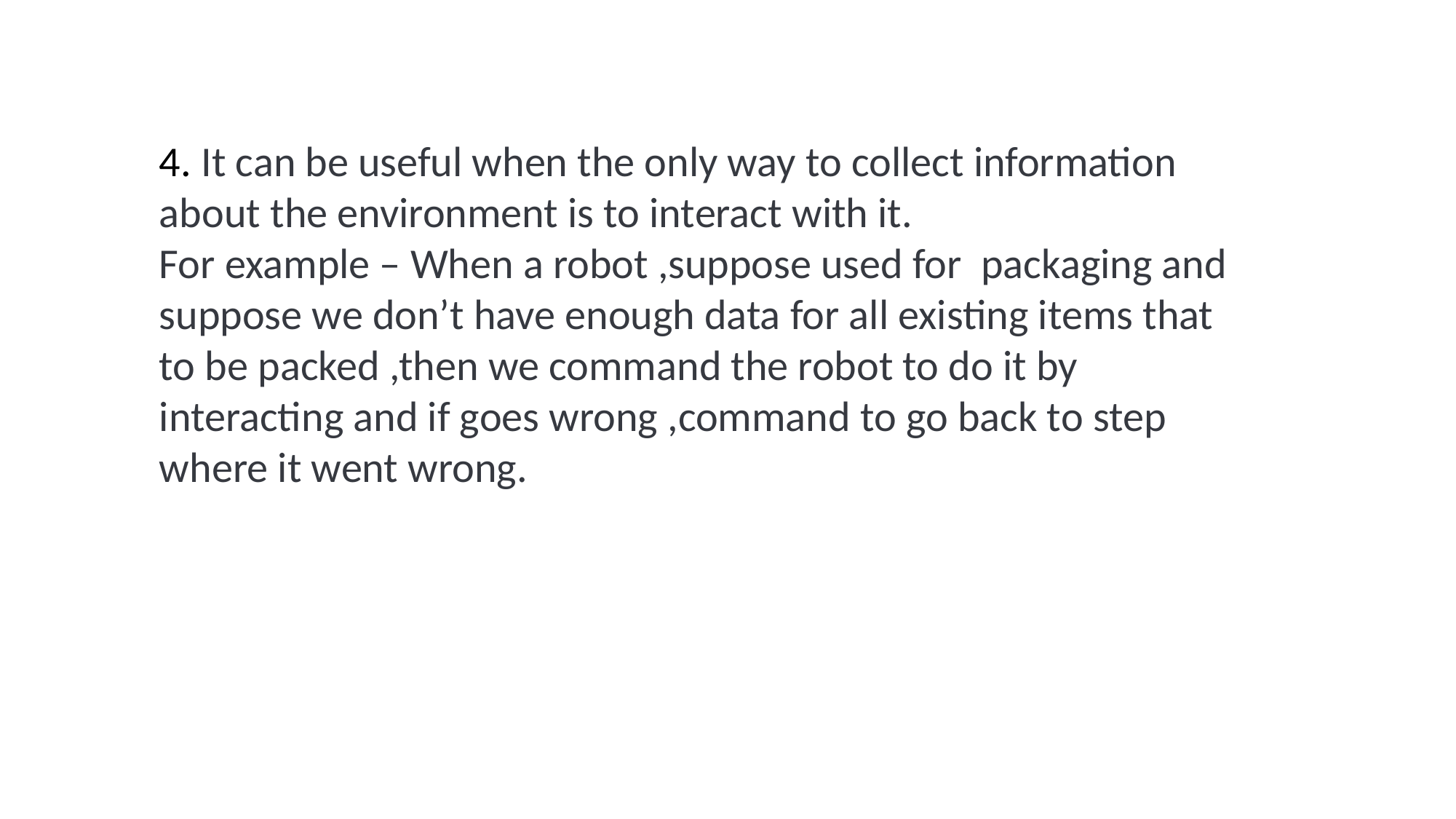

4. It can be useful when the only way to collect information about the environment is to interact with it.
For example – When a robot ,suppose used for  packaging and suppose we don’t have enough data for all existing items that to be packed ,then we command the robot to do it by interacting and if goes wrong ,command to go back to step where it went wrong.